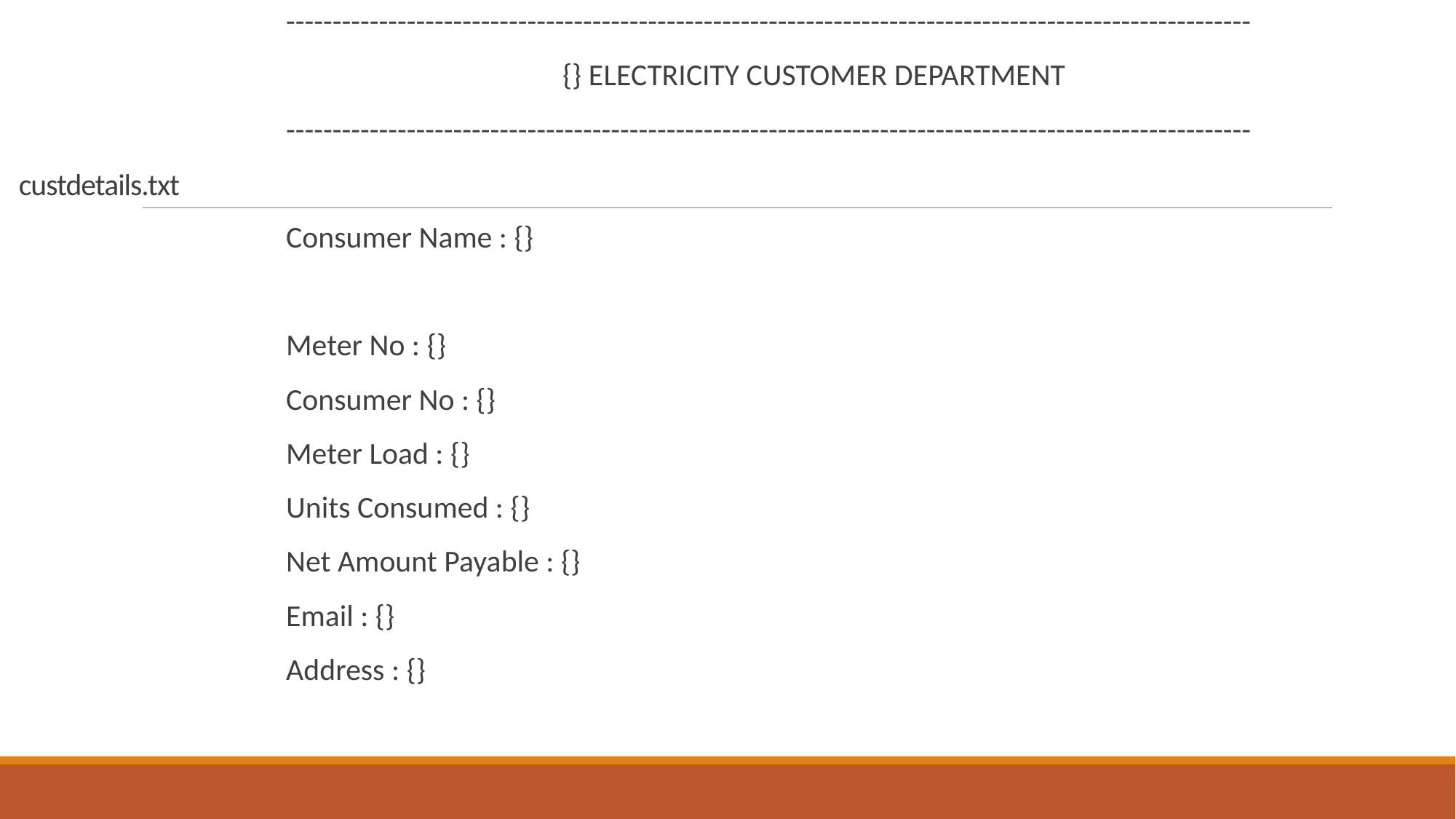

--------------------------------------------------------------------------------------------------------
                                        {} ELECTRICITY CUSTOMER DEPARTMENT
--------------------------------------------------------------------------------------------------------

Consumer Name : {}

Meter No : {}
Consumer No : {}
Meter Load : {}
Units Consumed : {}
Net Amount Payable : {}
Email : {}
Address : {}

# custdetails.txt